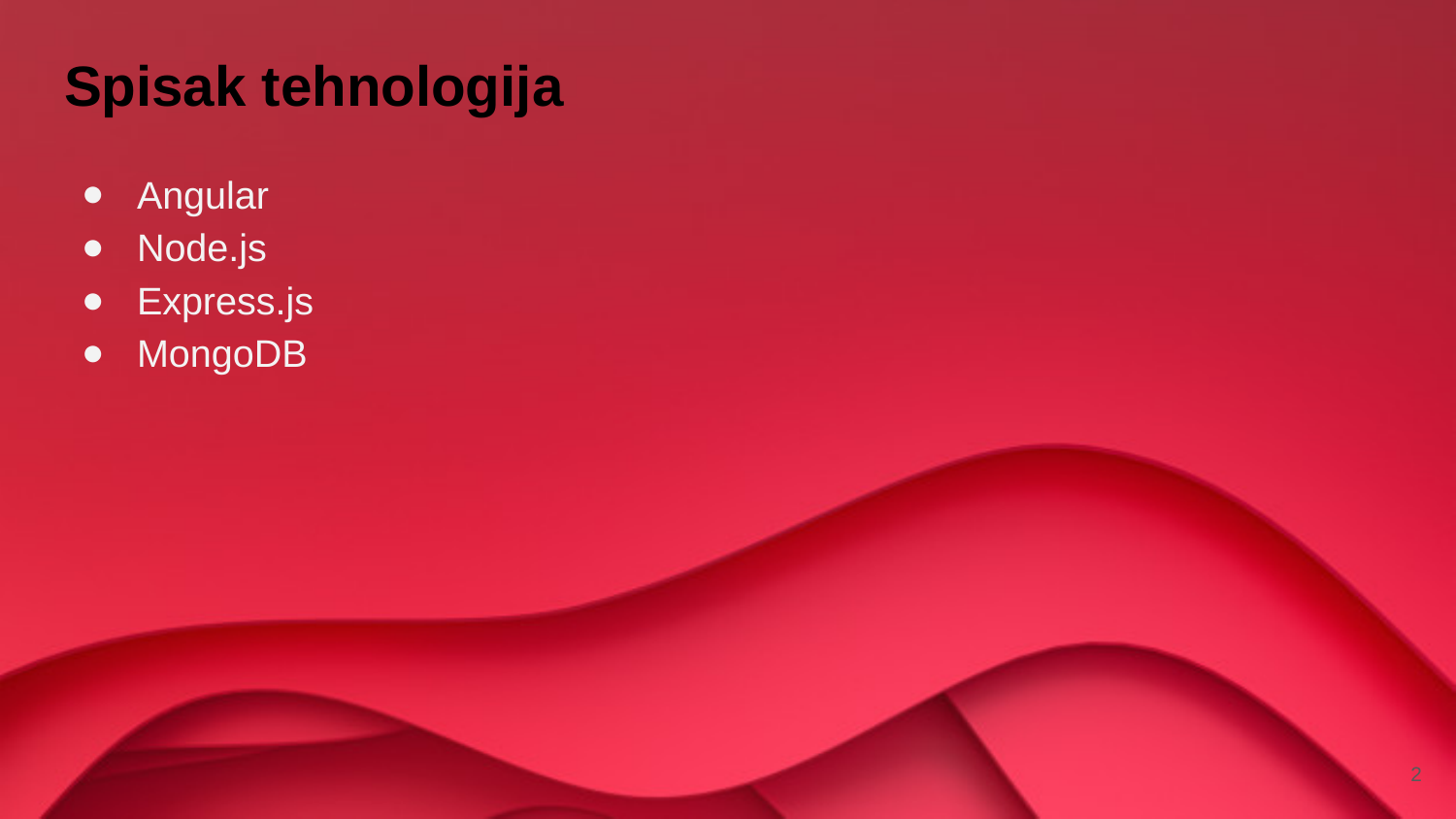

# Spisak tehnologija
Angular
Node.js
Express.js
MongoDB
2